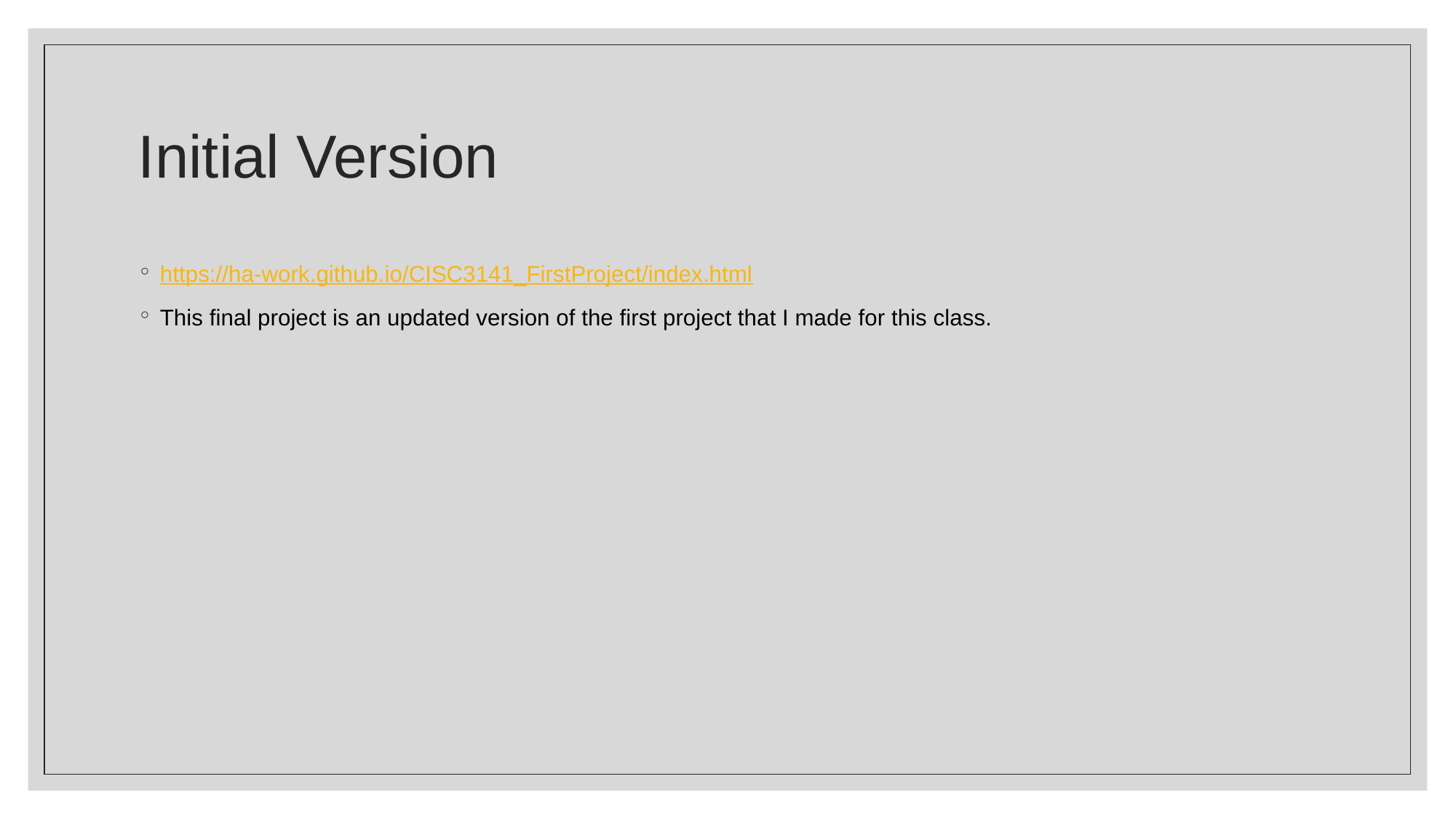

# Initial Version
https://ha-work.github.io/CISC3141_FirstProject/index.html
This final project is an updated version of the first project that I made for this class.